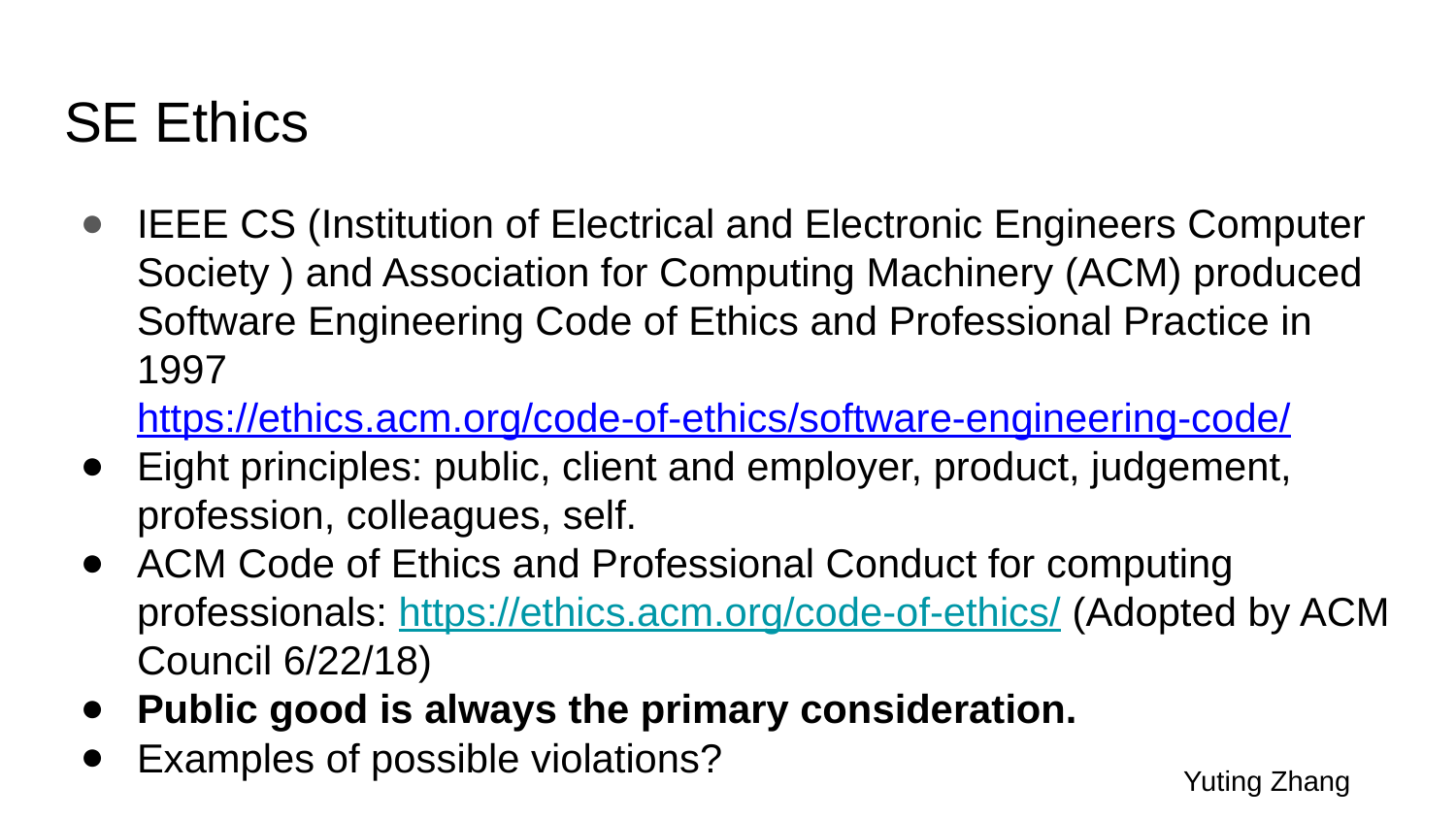

# SE Ethics
IEEE CS (Institution of Electrical and Electronic Engineers Computer Society ) and Association for Computing Machinery (ACM) produced Software Engineering Code of Ethics and Professional Practice in 1997
https://ethics.acm.org/code-of-ethics/software-engineering-code/
Eight principles: public, client and employer, product, judgement, profession, colleagues, self.
ACM Code of Ethics and Professional Conduct for computing professionals: https://ethics.acm.org/code-of-ethics/ (Adopted by ACM Council 6/22/18)
Public good is always the primary consideration.
Examples of possible violations?